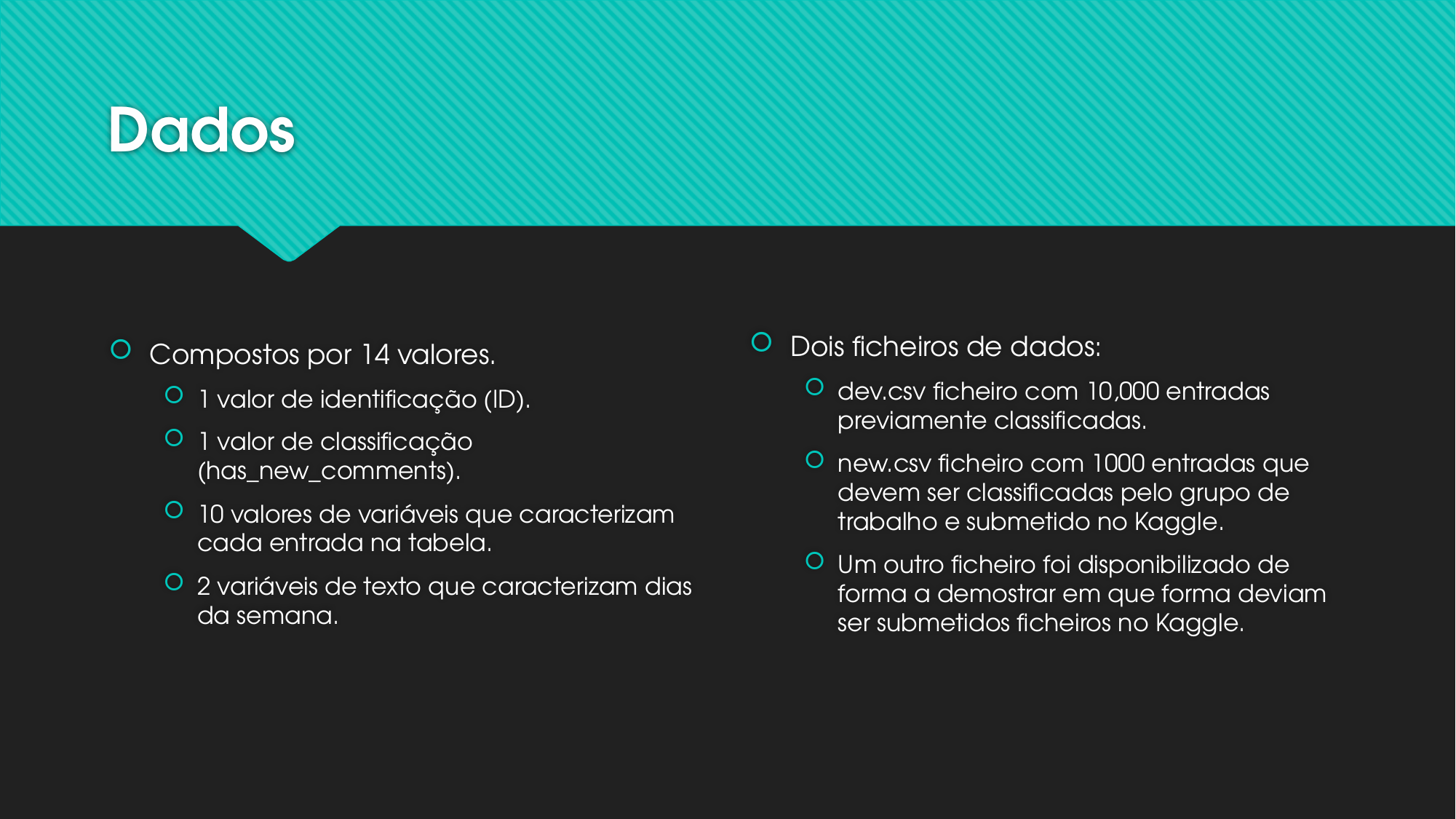

# Dados
Compostos por 14 valores.
1 valor de identificação (ID).
1 valor de classificação (has_new_comments).
10 valores de variáveis que caracterizam cada entrada na tabela.
2 variáveis de texto que caracterizam dias da semana.
Dois ficheiros de dados:
dev.csv ficheiro com 10,000 entradas previamente classificadas.
new.csv ficheiro com 1000 entradas que devem ser classificadas pelo grupo de trabalho e submetido no Kaggle.
Um outro ficheiro foi disponibilizado de forma a demostrar em que forma deviam ser submetidos ficheiros no Kaggle.